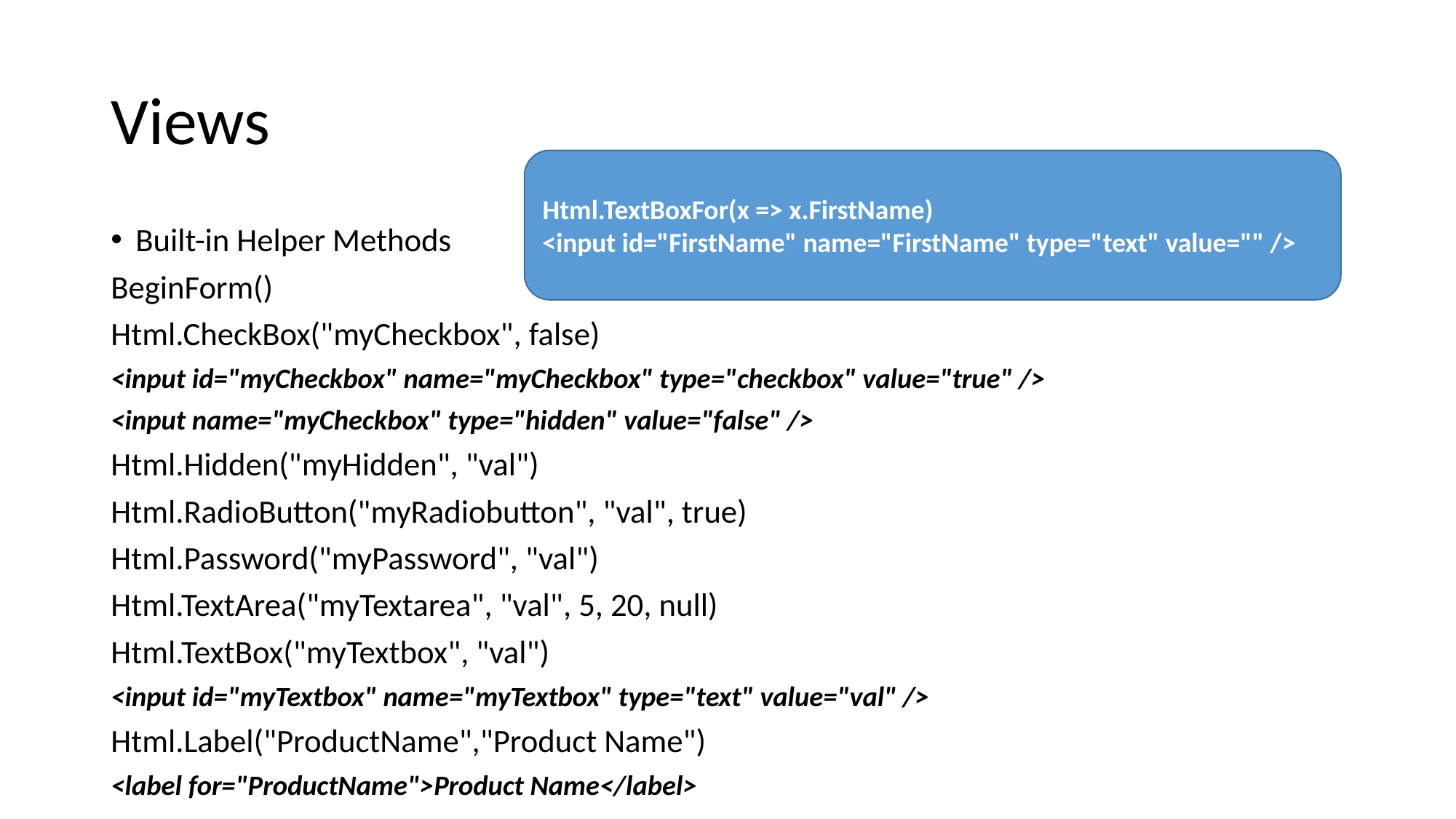

# Views
Html.TextBoxFor(x => x.FirstName)
<input id="FirstName" name="FirstName" type="text" value="" />
Built-in Helper Methods
BeginForm()
Html.CheckBox("myCheckbox", false)
<input id="myCheckbox" name="myCheckbox" type="checkbox" value="true" />
<input name="myCheckbox" type="hidden" value="false" />
Html.Hidden("myHidden", "val")
Html.RadioButton("myRadiobutton", "val", true)
Html.Password("myPassword", "val")
Html.TextArea("myTextarea", "val", 5, 20, null)
Html.TextBox("myTextbox", "val")
<input id="myTextbox" name="myTextbox" type="text" value="val" />
Html.Label("ProductName","Product Name")
<label for="ProductName">Product Name</label>